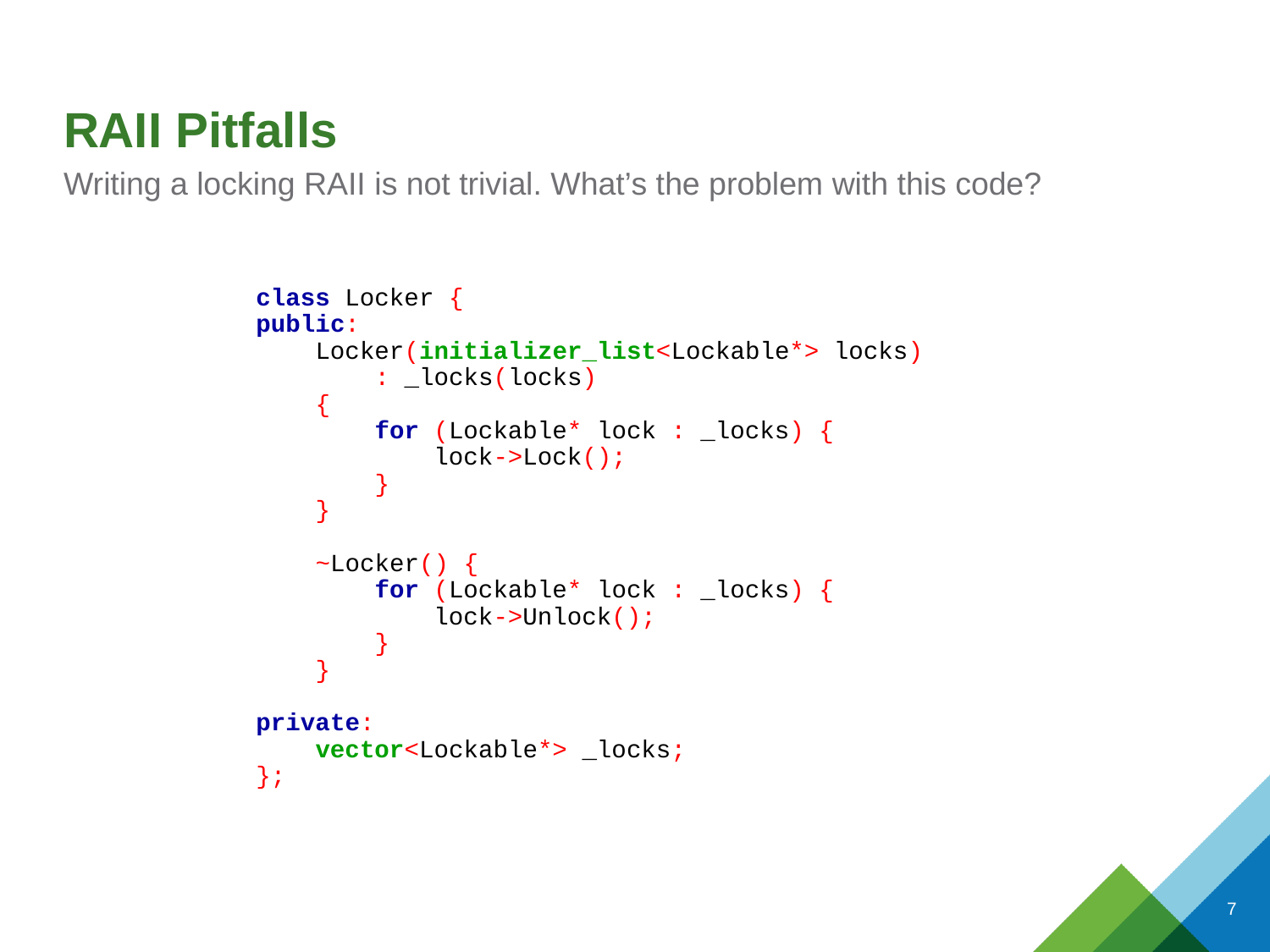

# RAII Pitfalls
Writing a locking RAII is not trivial. What’s the problem with this code?
class Locker {
public:
    Locker(initializer_list<Lockable*> locks)
        : _locks(locks)
    {
        for (Lockable* lock : _locks) {
            lock->Lock();
        }
    }

    ~Locker() {
        for (Lockable* lock : _locks) {
            lock->Unlock();
        }
    }

private:
    vector<Lockable*> _locks;
};
7